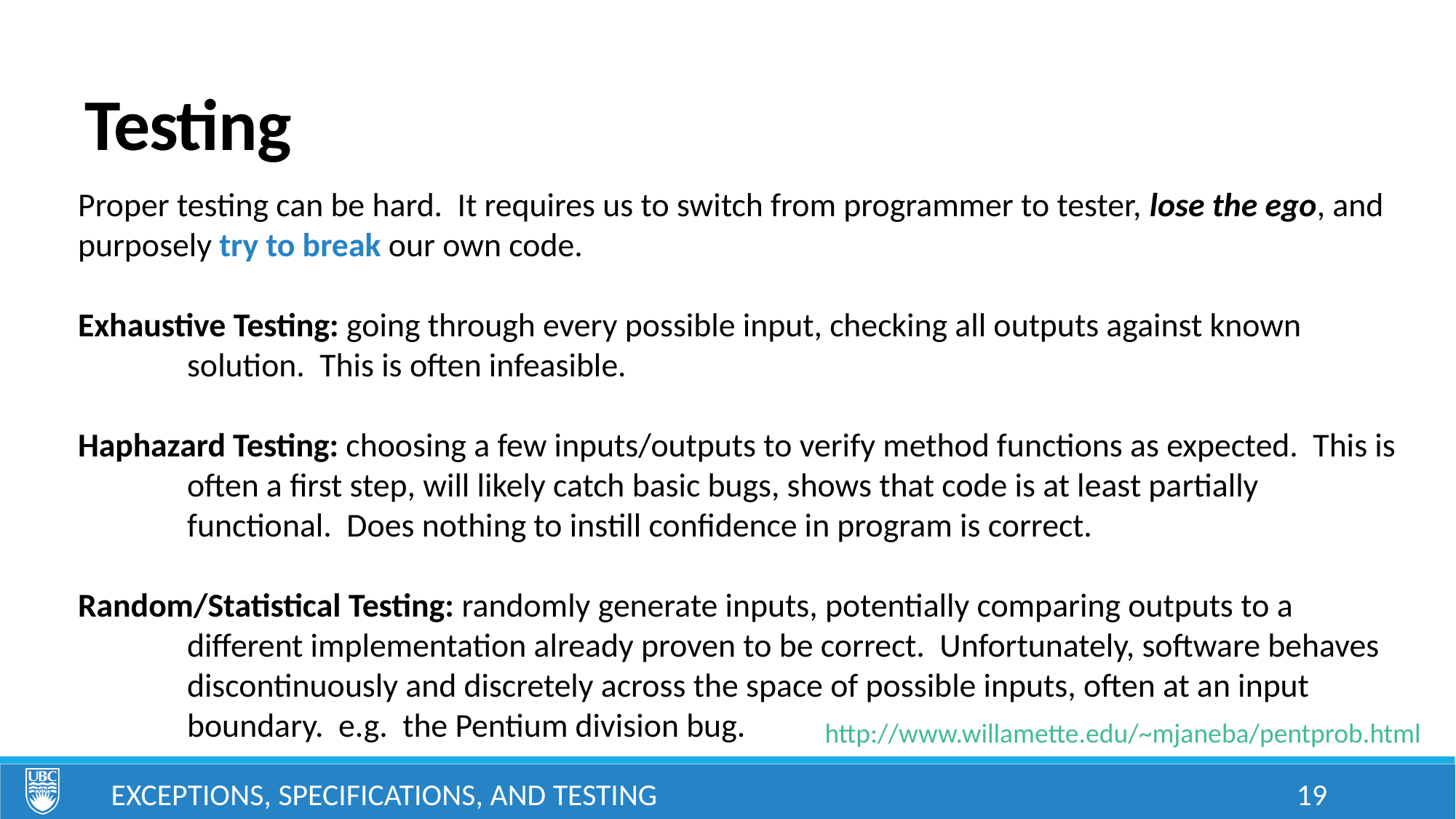

# Testing
Proper testing can be hard.  It requires us to switch from programmer to tester, lose the ego, and purposely try to break our own code.

Exhaustive Testing: going through every possible input, checking all outputs against known
	solution.  This is often infeasible.

Haphazard Testing: choosing a few inputs/outputs to verify method functions as expected.  This is
	often a first step, will likely catch basic bugs, shows that code is at least partially
	functional.  Does nothing to instill confidence in program is correct.

Random/Statistical Testing: randomly generate inputs, potentially comparing outputs to a
	different implementation already proven to be correct.  Unfortunately, software behaves
	discontinuously and discretely across the space of possible inputs, often at an input
	boundary.  e.g.  the Pentium division bug.
http://www.willamette.edu/~mjaneba/pentprob.html
Exceptions, Specifications, and Testing
19